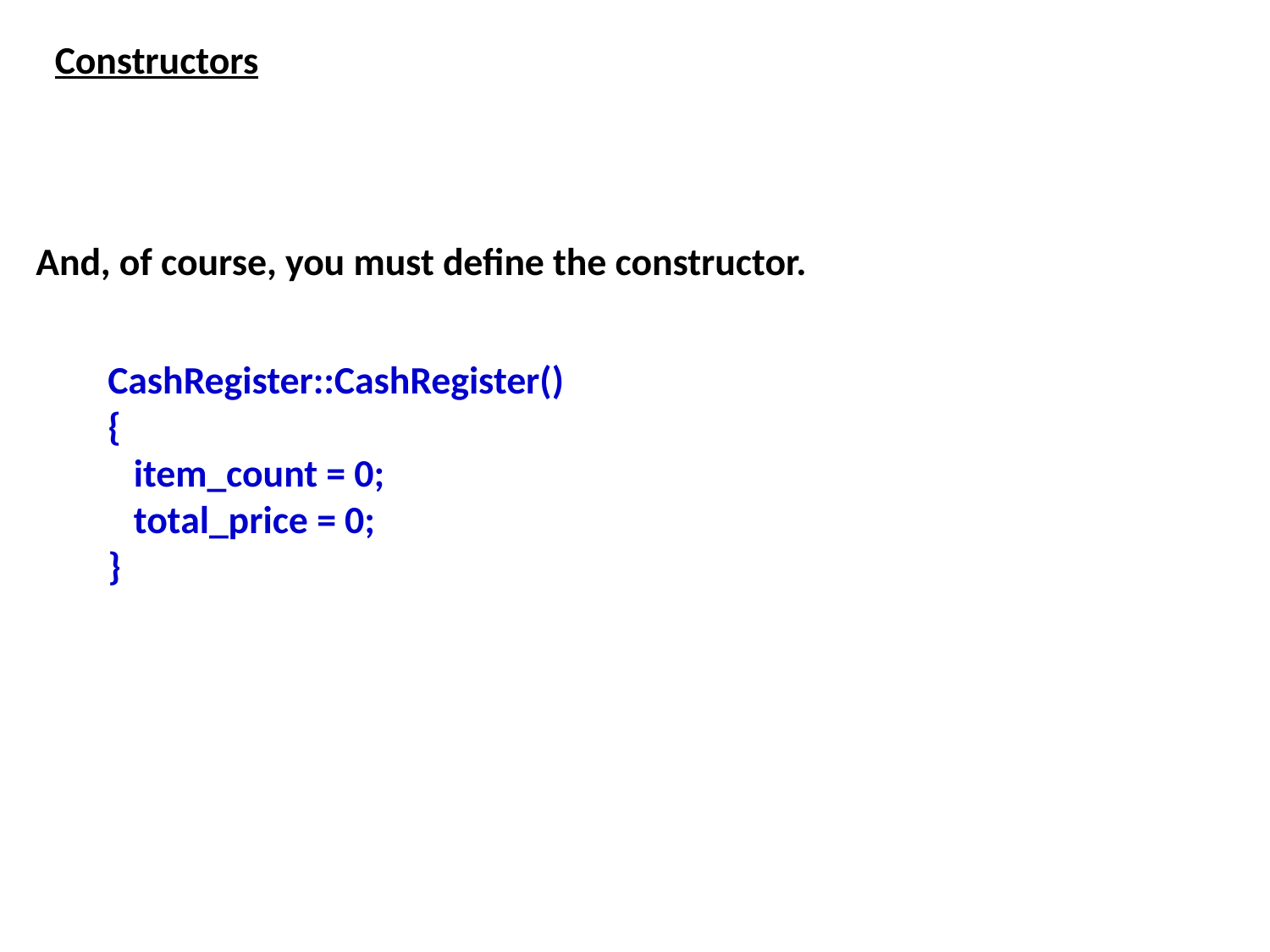

Constructors

And, of course, you must define the constructor.
CashRegister::CashRegister()
{
   item_count = 0;
   total_price = 0;
}